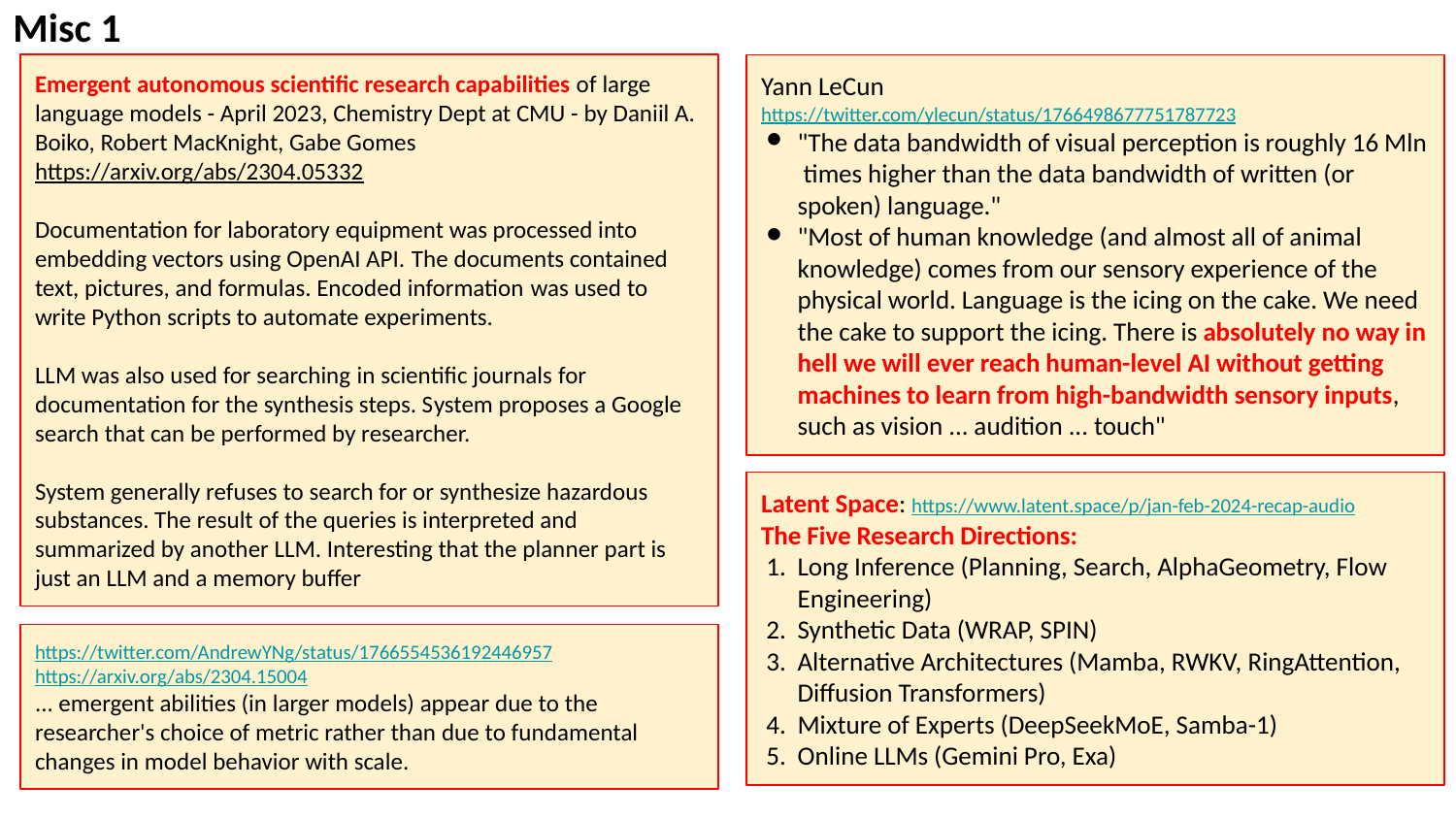

Misc 1
Emergent autonomous scientific research capabilities of large language models - April 2023, Chemistry Dept at CMU - by Daniil A. Boiko, Robert MacKnight, Gabe Gomes
https://arxiv.org/abs/2304.05332

Documentation for laboratory equipment was processed into embedding vectors using OpenAI API. The documents contained text, pictures, and formulas. Encoded information was used to write Python scripts to automate experiments.

LLM was also used for searching in scientific journals for documentation for the synthesis steps. System proposes a Google search that can be performed by researcher.

System generally refuses to search for or synthesize hazardous substances. The result of the queries is interpreted and summarized by another LLM. Interesting that the planner part is just an LLM and a memory buffer
Yann LeCun
https://twitter.com/ylecun/status/1766498677751787723
"The data bandwidth of visual perception is roughly 16 Mln  times higher than the data bandwidth of written (or spoken) language."
"Most of human knowledge (and almost all of animal knowledge) comes from our sensory experience of the physical world. Language is the icing on the cake. We need the cake to support the icing. There is absolutely no way in hell we will ever reach human-level AI without getting machines to learn from high-bandwidth sensory inputs, such as vision ... audition ... touch"
Latent Space: https://www.latent.space/p/jan-feb-2024-recap-audio
The Five Research Directions:
Long Inference (Planning, Search, AlphaGeometry, Flow Engineering)
Synthetic Data (WRAP, SPIN)
Alternative Architectures (Mamba, RWKV, RingAttention, Diffusion Transformers)
Mixture of Experts (DeepSeekMoE, Samba-1)
Online LLMs (Gemini Pro, Exa)
https://twitter.com/AndrewYNg/status/1766554536192446957
https://arxiv.org/abs/2304.15004
... emergent abilities (in larger models) appear due to the researcher's choice of metric rather than due to fundamental changes in model behavior with scale.